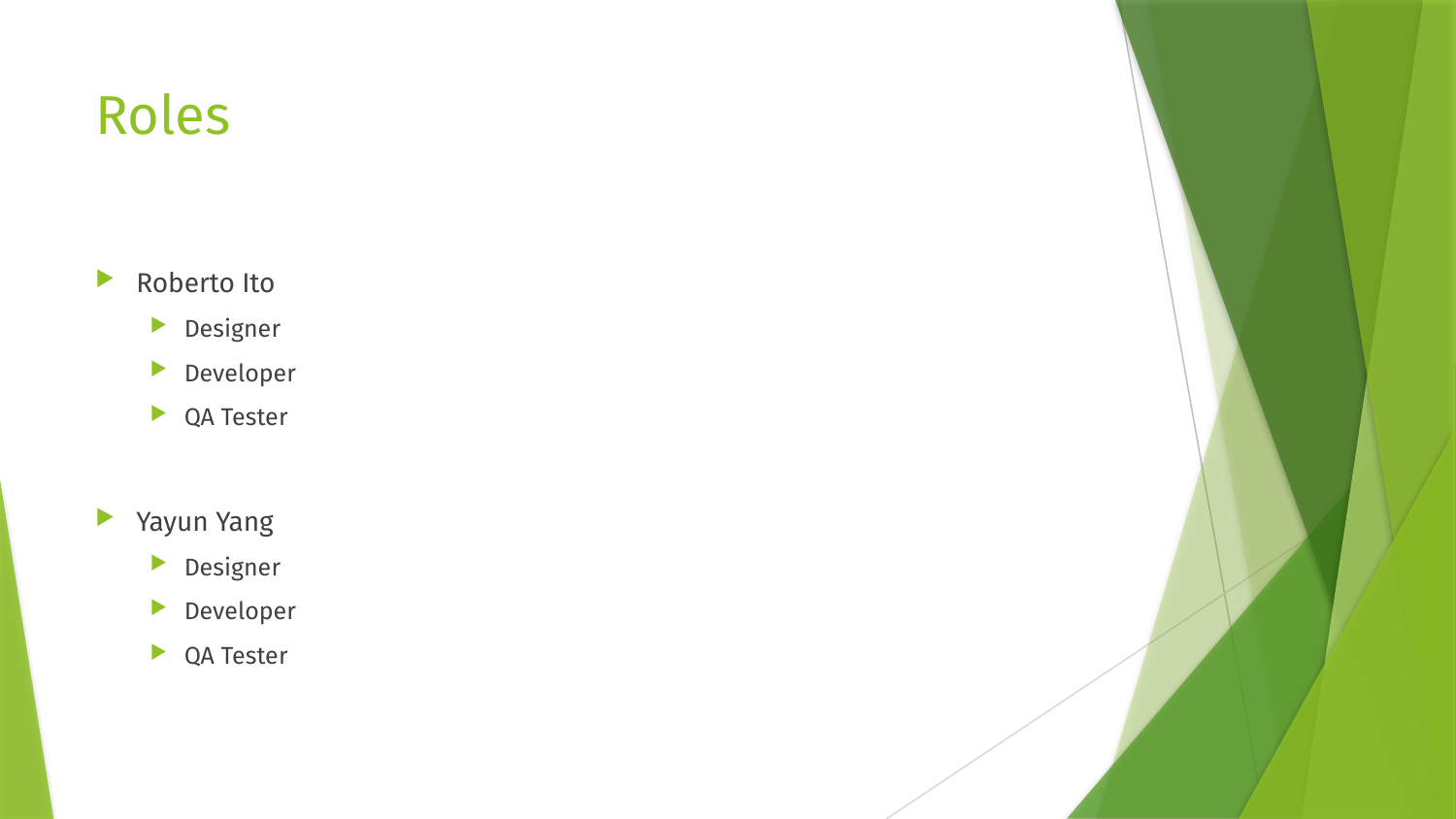

# Roles
Roberto Ito
Designer
Developer
QA Tester

Yayun Yang
Designer
Developer
QA Tester